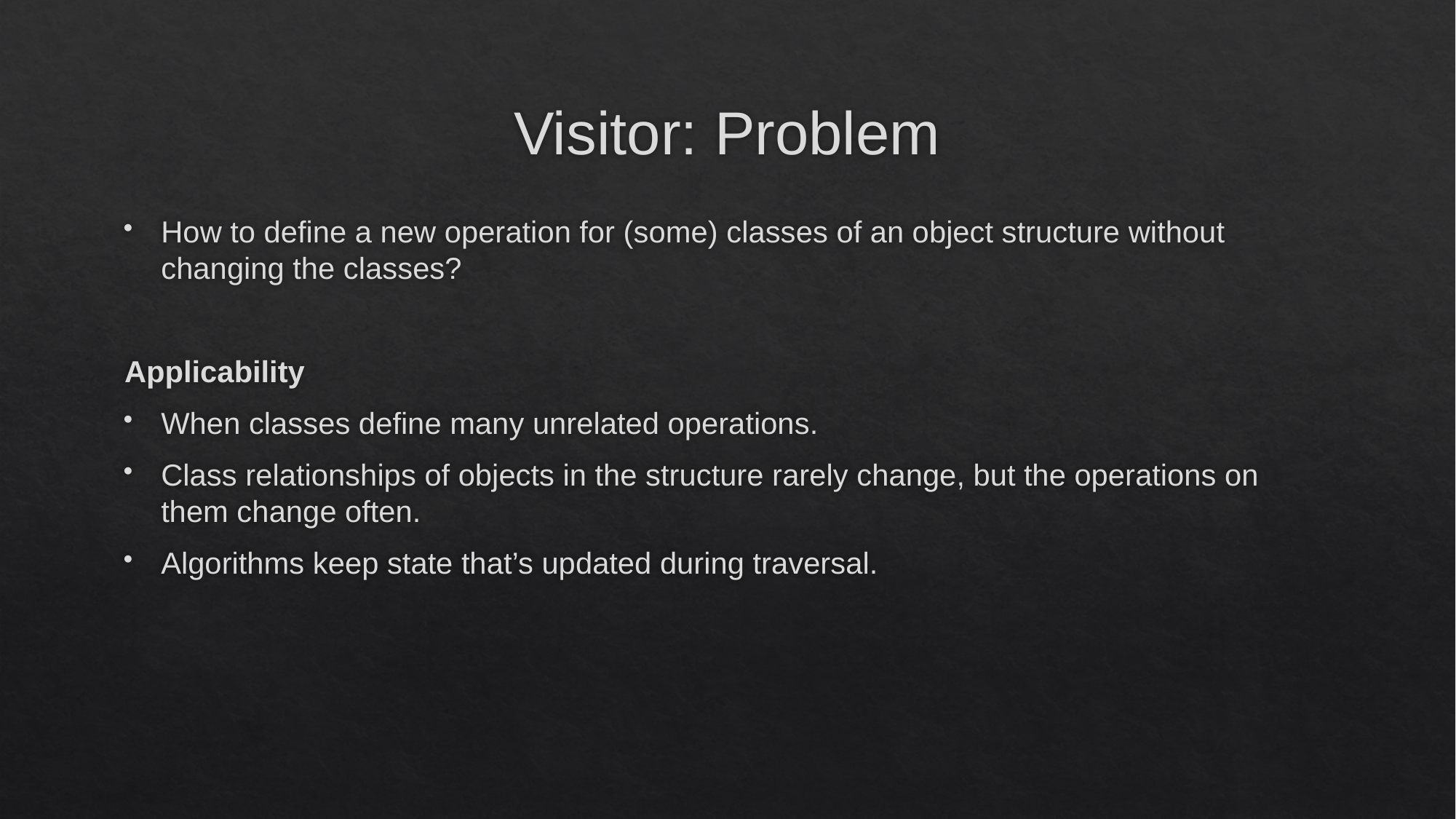

# Visitor: Problem
How to define a new operation for (some) classes of an object structure without changing the classes?

Applicability
When classes define many unrelated operations.
Class relationships of objects in the structure rarely change, but the operations on them change often.
Algorithms keep state that’s updated during traversal.